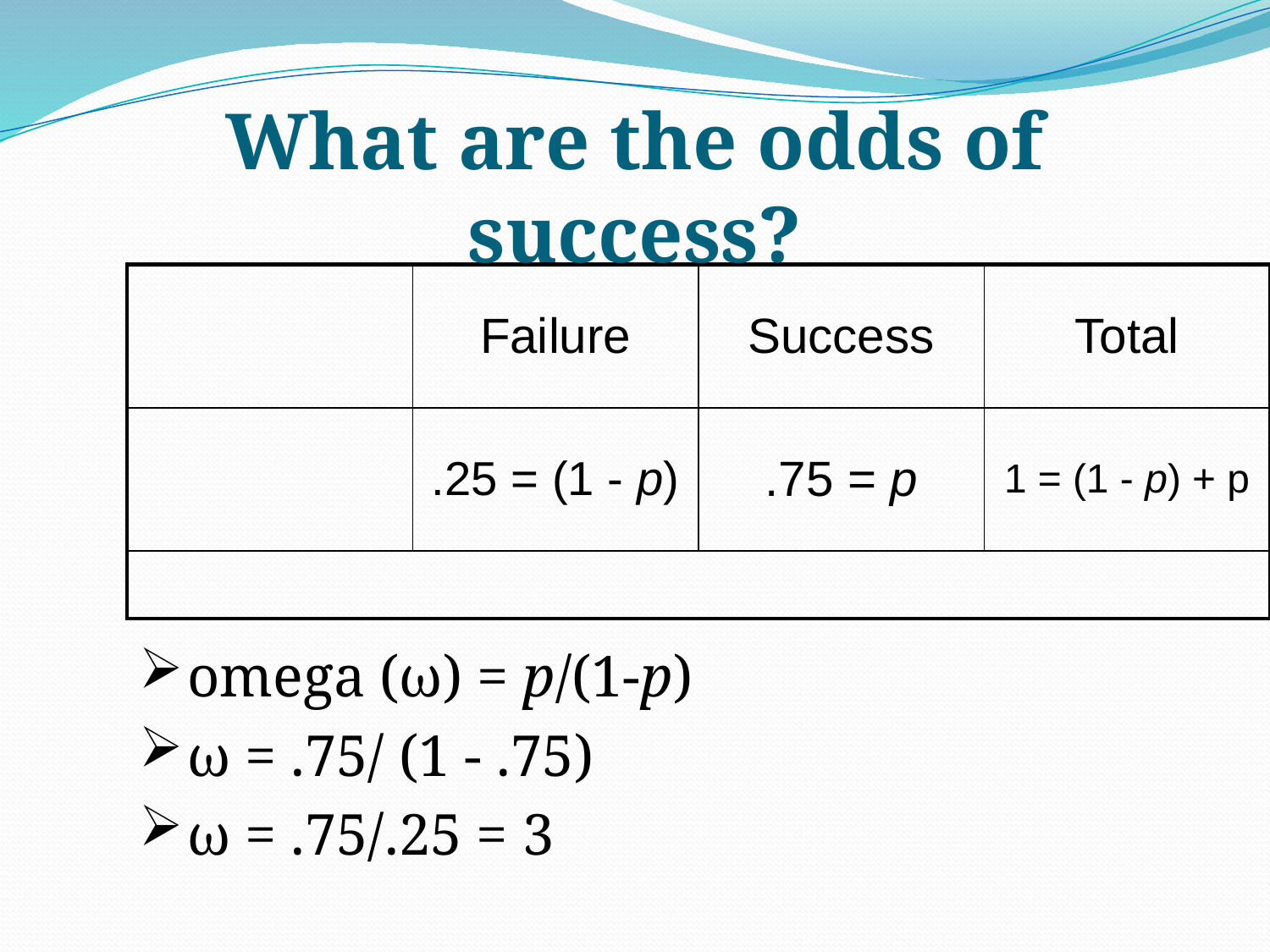

What are the odds of success?
|  | Failure | Success | Total |
| --- | --- | --- | --- |
|  | .25 = (1 - p) | .75 = p | 1 = (1 - p) + p |
|  |  |  |  |
omega (ω) = p/(1-p)
ω = .75/ (1 - .75)
ω = .75/.25 = 3